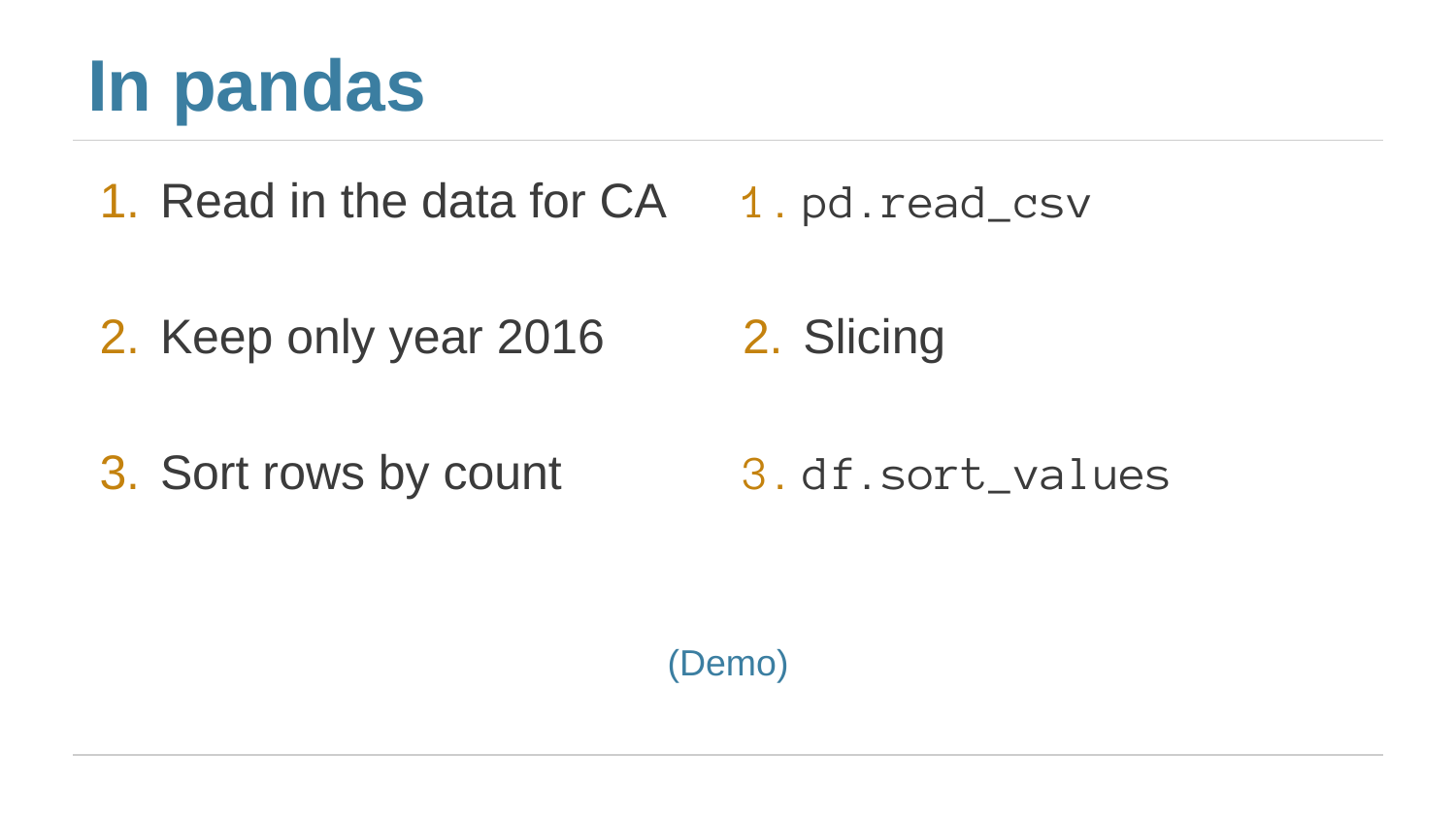

# In pandas
Read in the data for CA

Keep only year 2016

Sort rows by count
pd.read_csv

Slicing

df.sort_values

(Demo)